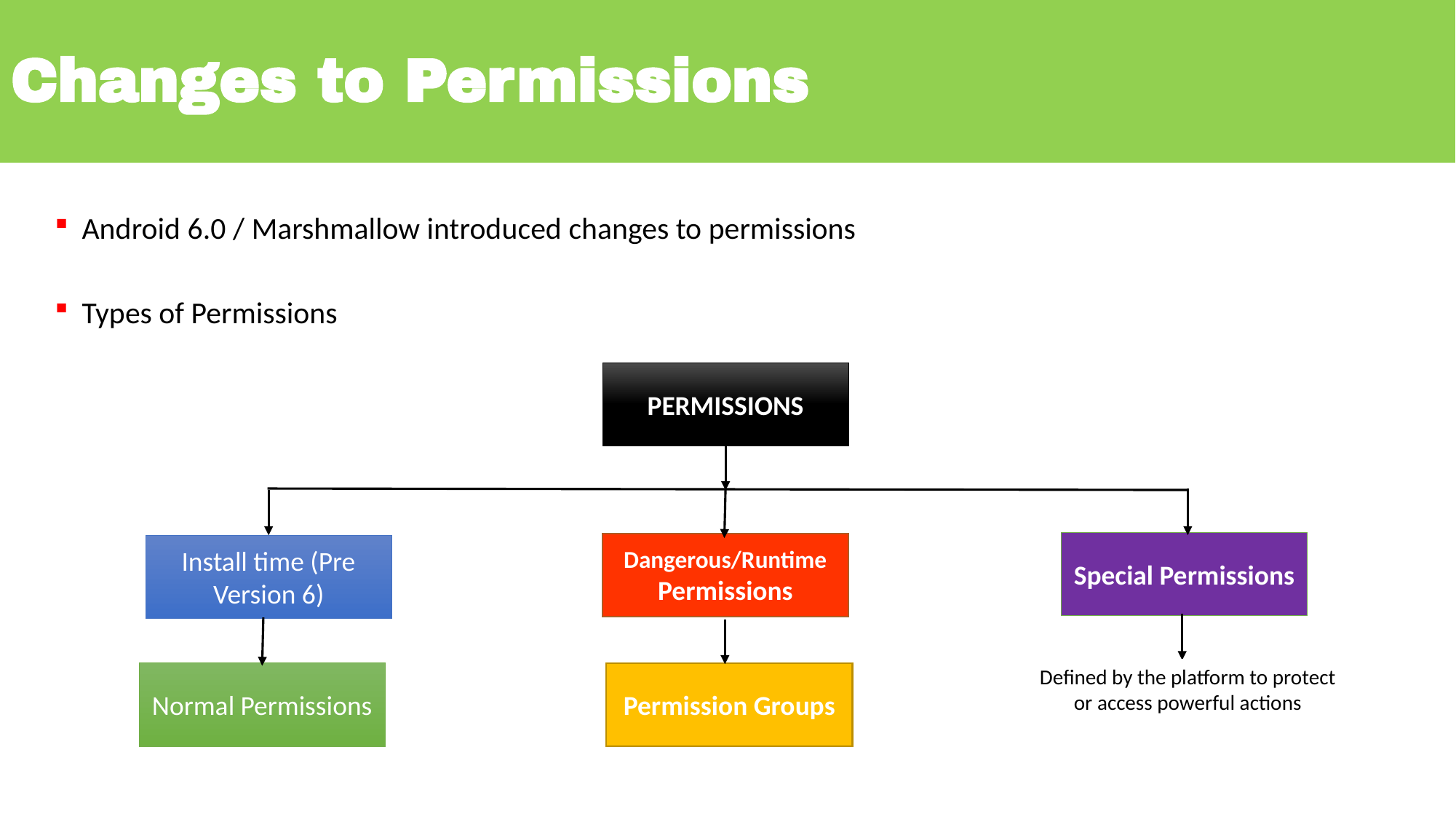

# Changes to Permissions
Android 6.0 / Marshmallow introduced changes to permissions
Types of Permissions

PERMISSIONS
Special Permissions
Dangerous/Runtime Permissions
Install time (Pre Version 6)
Defined by the platform to protect or access powerful actions
Permission Groups
Normal Permissions